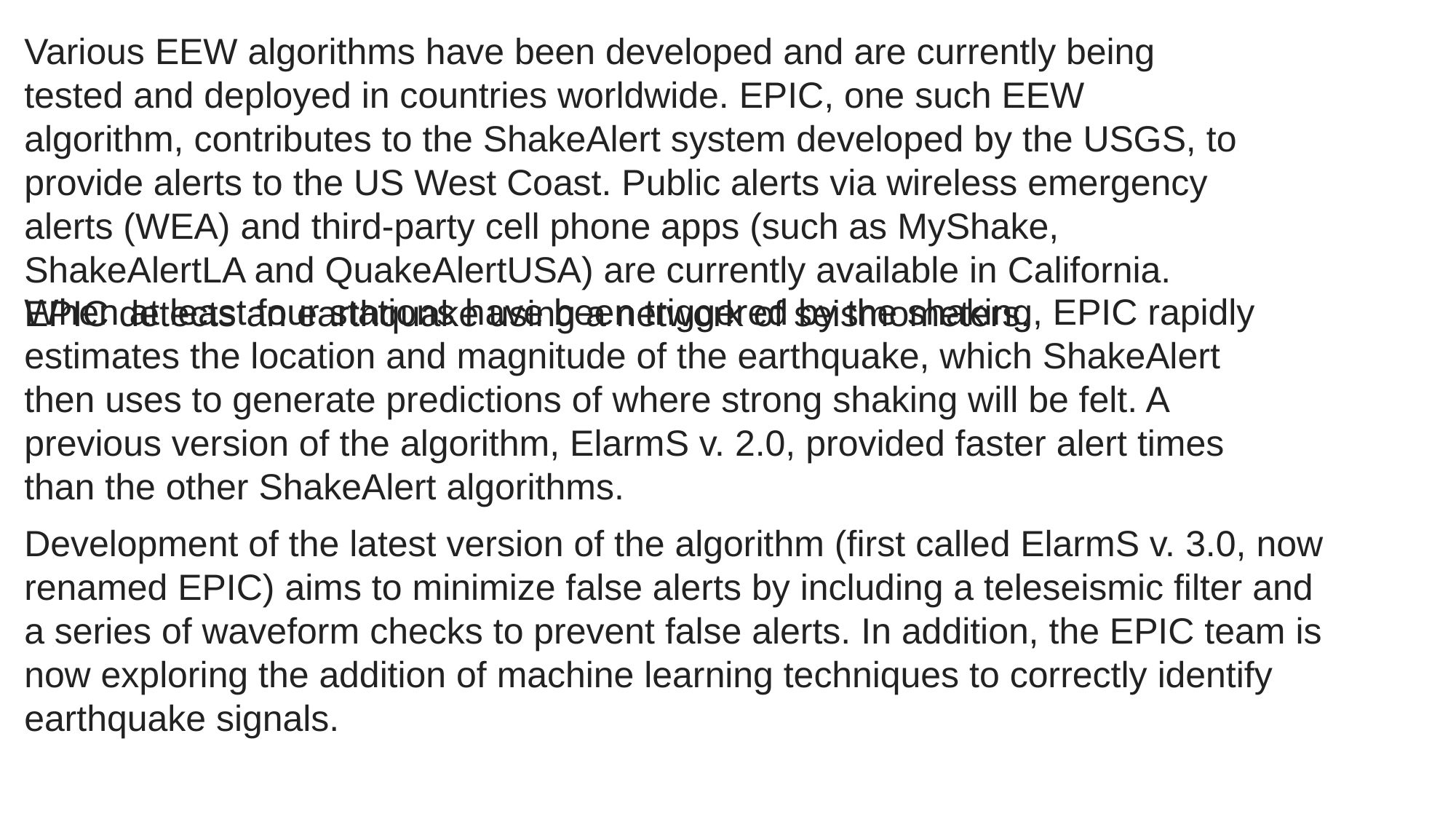

Various EEW algorithms have been developed and are currently being tested and deployed in countries worldwide. EPIC, one such EEW algorithm, contributes to the ShakeAlert system developed by the USGS, to provide alerts to the US West Coast. Public alerts via wireless emergency alerts (WEA) and third-party cell phone apps (such as MyShake, ShakeAlertLA and QuakeAlertUSA) are currently available in California. EPIC detects an earthquake using a network of seismometers.
When at least four stations have been triggered by the shaking, EPIC rapidly estimates the location and magnitude of the earthquake, which ShakeAlert then uses to generate predictions of where strong shaking will be felt. A previous version of the algorithm, ElarmS v. 2.0, provided faster alert times than the other ShakeAlert algorithms.
Development of the latest version of the algorithm (first called ElarmS v. 3.0, now renamed EPIC) aims to minimize false alerts by including a teleseismic filter and a series of waveform checks to prevent false alerts. In addition, the EPIC team is now exploring the addition of machine learning techniques to correctly identify earthquake signals.